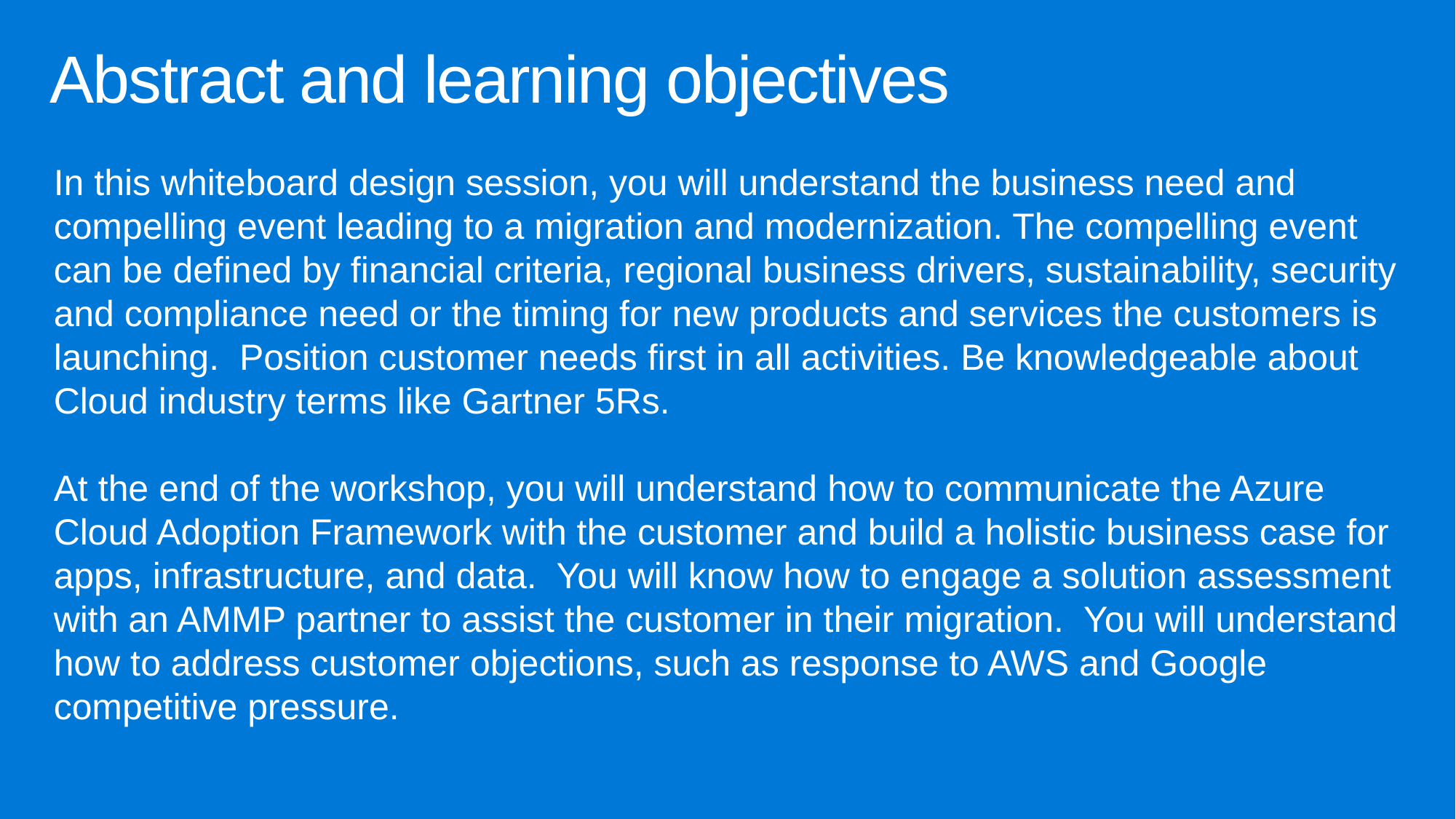

# Abstract and learning objectives
In this whiteboard design session, you will understand the business need and compelling event leading to a migration and modernization. The compelling event can be defined by financial criteria, regional business drivers, sustainability, security and compliance need or the timing for new products and services the customers is launching.  Position customer needs first in all activities. Be knowledgeable about Cloud industry terms like Gartner 5Rs.

At the end of the workshop, you will understand how to communicate the Azure Cloud Adoption Framework with the customer and build a holistic business case for apps, infrastructure, and data.  You will know how to engage a solution assessment with an AMMP partner to assist the customer in their migration.  You will understand how to address customer objections, such as response to AWS and Google competitive pressure.